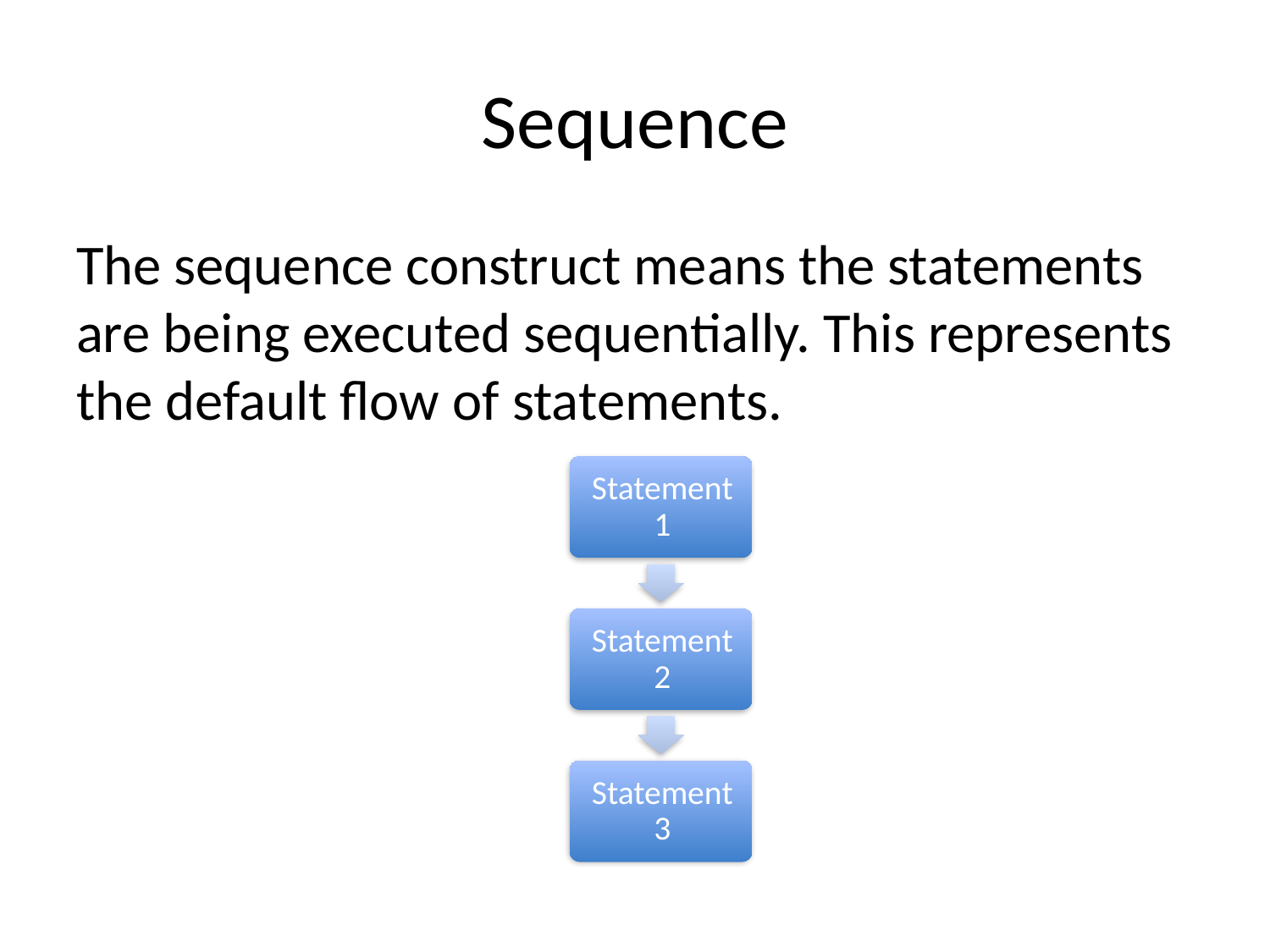

# Sequence
The sequence construct means the statements are being executed sequentially. This represents the default flow of statements.

Statement 1

Statement 2

Statement 3